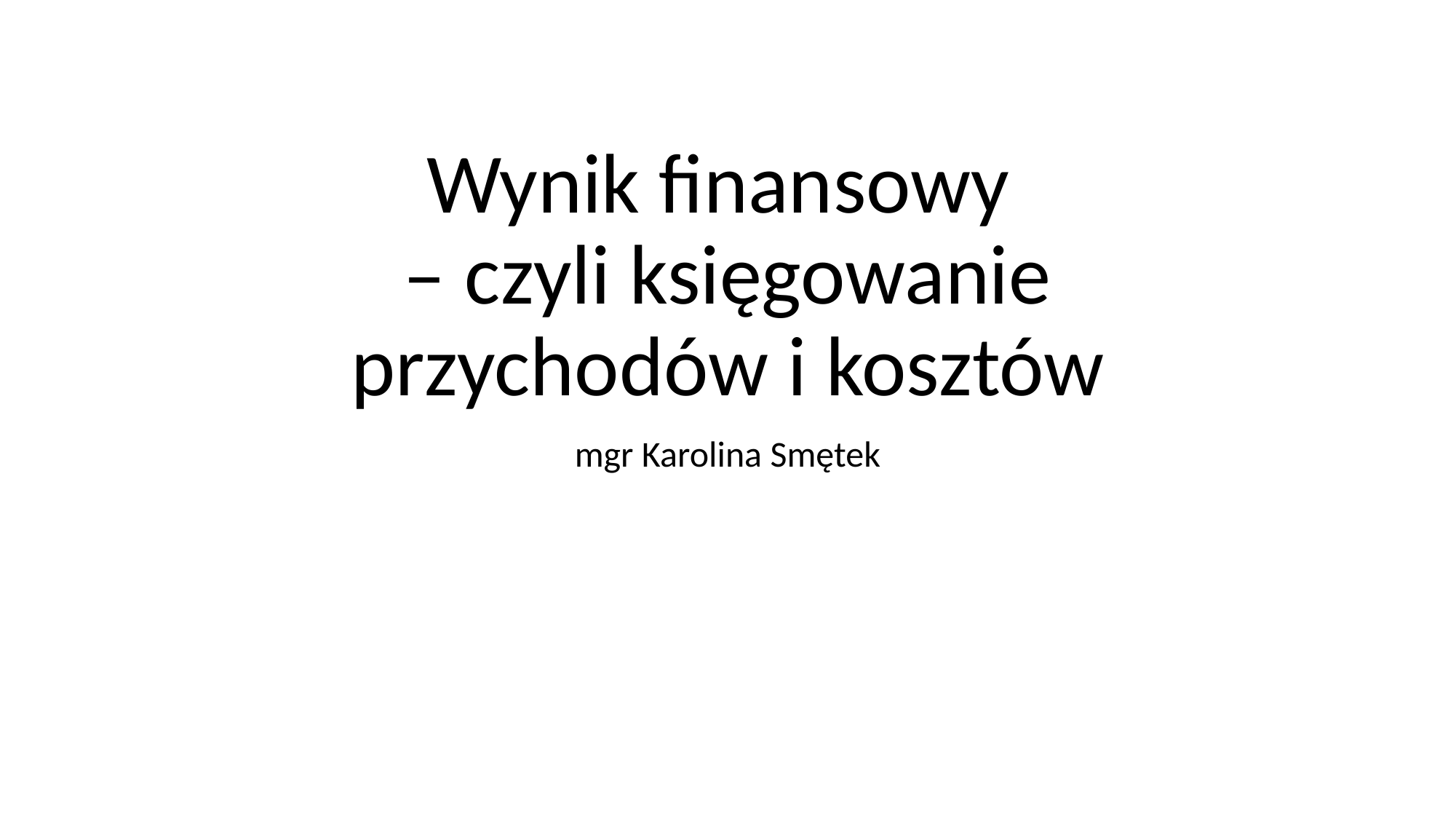

# Wynik finansowy – czyli księgowanie przychodów i kosztów
mgr Karolina Smętek